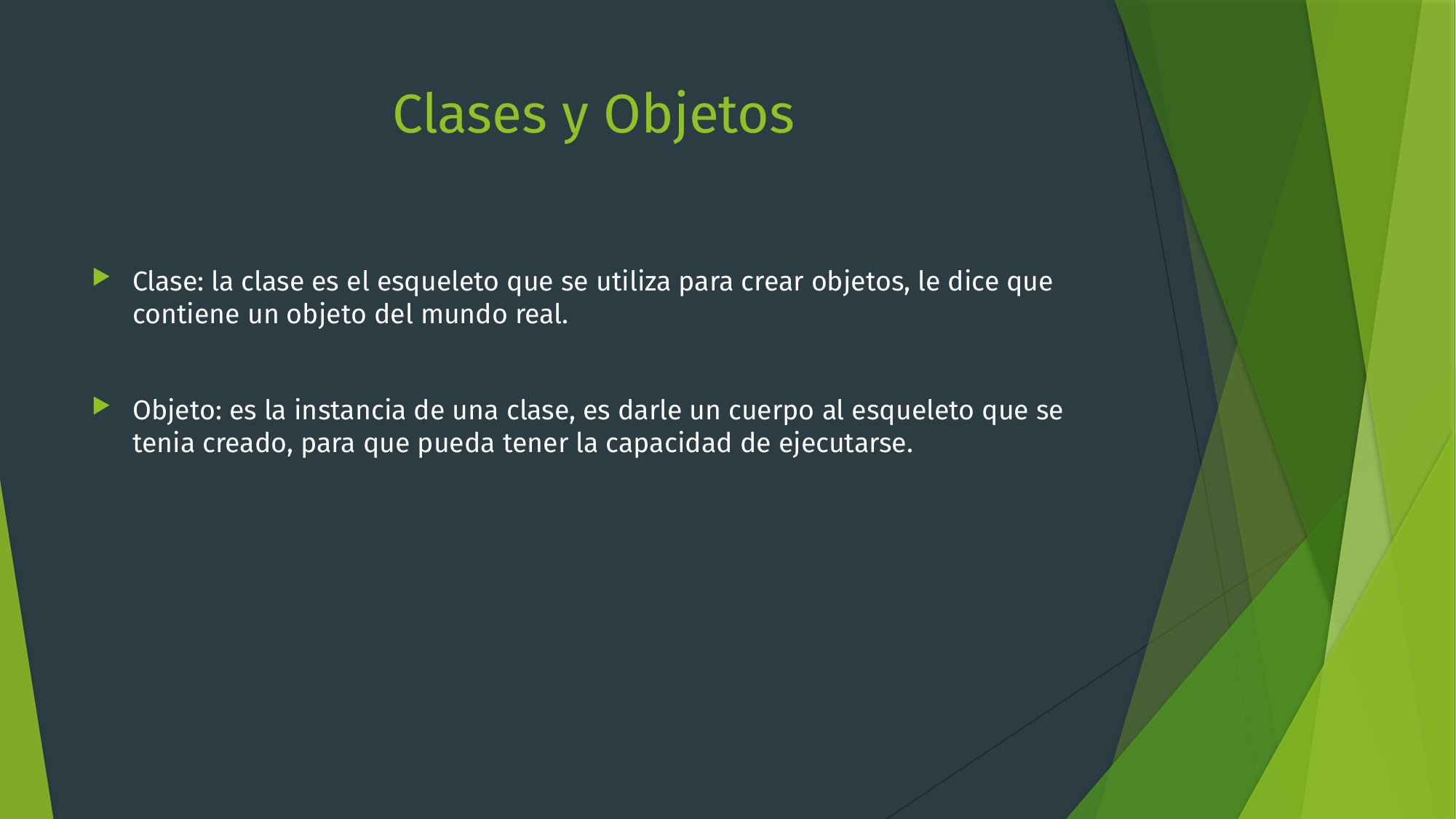

# Clases y Objetos
Clase: la clase es el esqueleto que se utiliza para crear objetos, le dice que contiene un objeto del mundo real.

Objeto: es la instancia de una clase, es darle un cuerpo al esqueleto que se tenia creado, para que pueda tener la capacidad de ejecutarse.